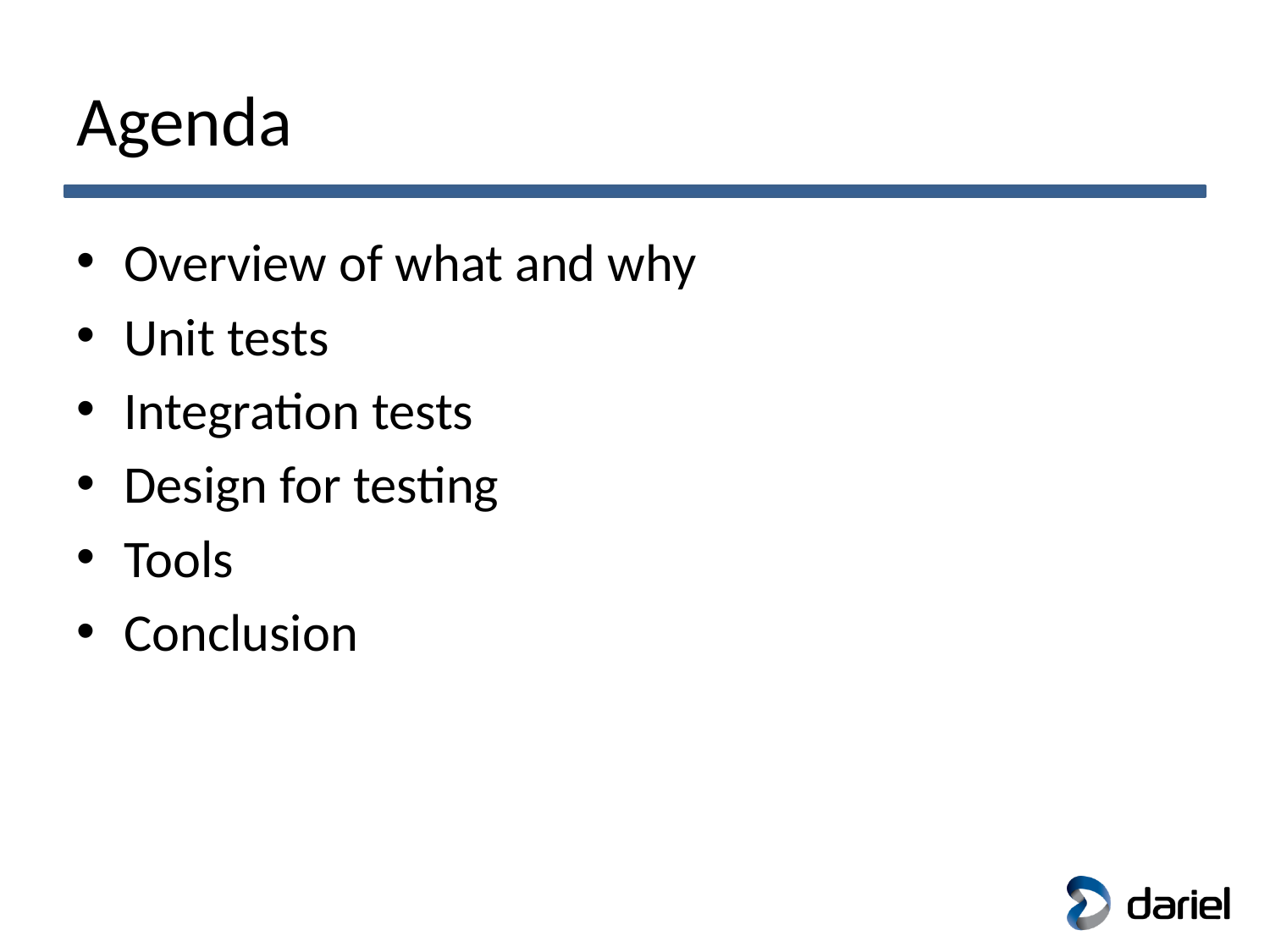

# Agenda
Overview of what and why
Unit tests
Integration tests
Design for testing
Tools
Conclusion